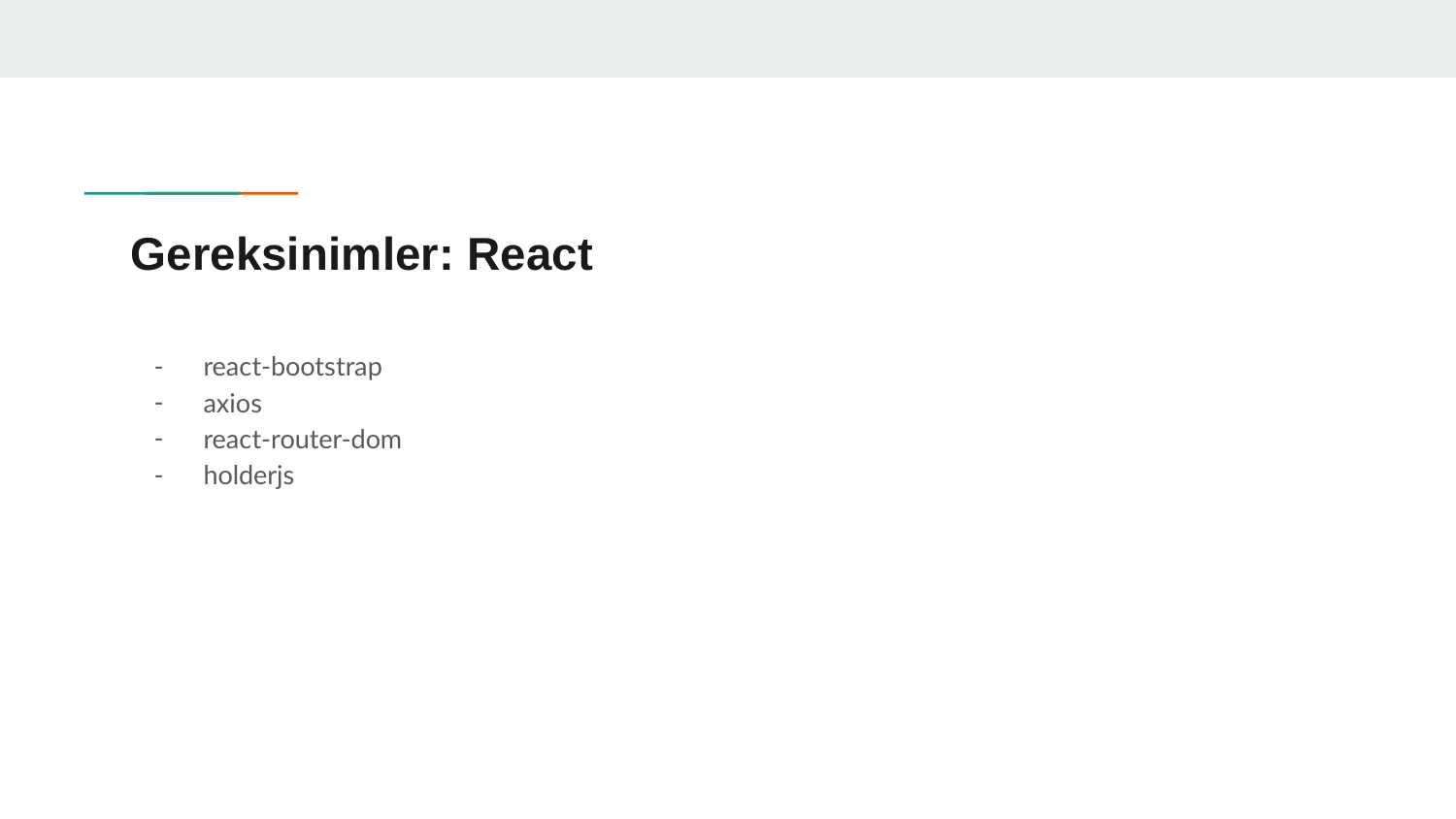

# Gereksinimler: React
react-bootstrap
axios
react-router-dom
holderjs